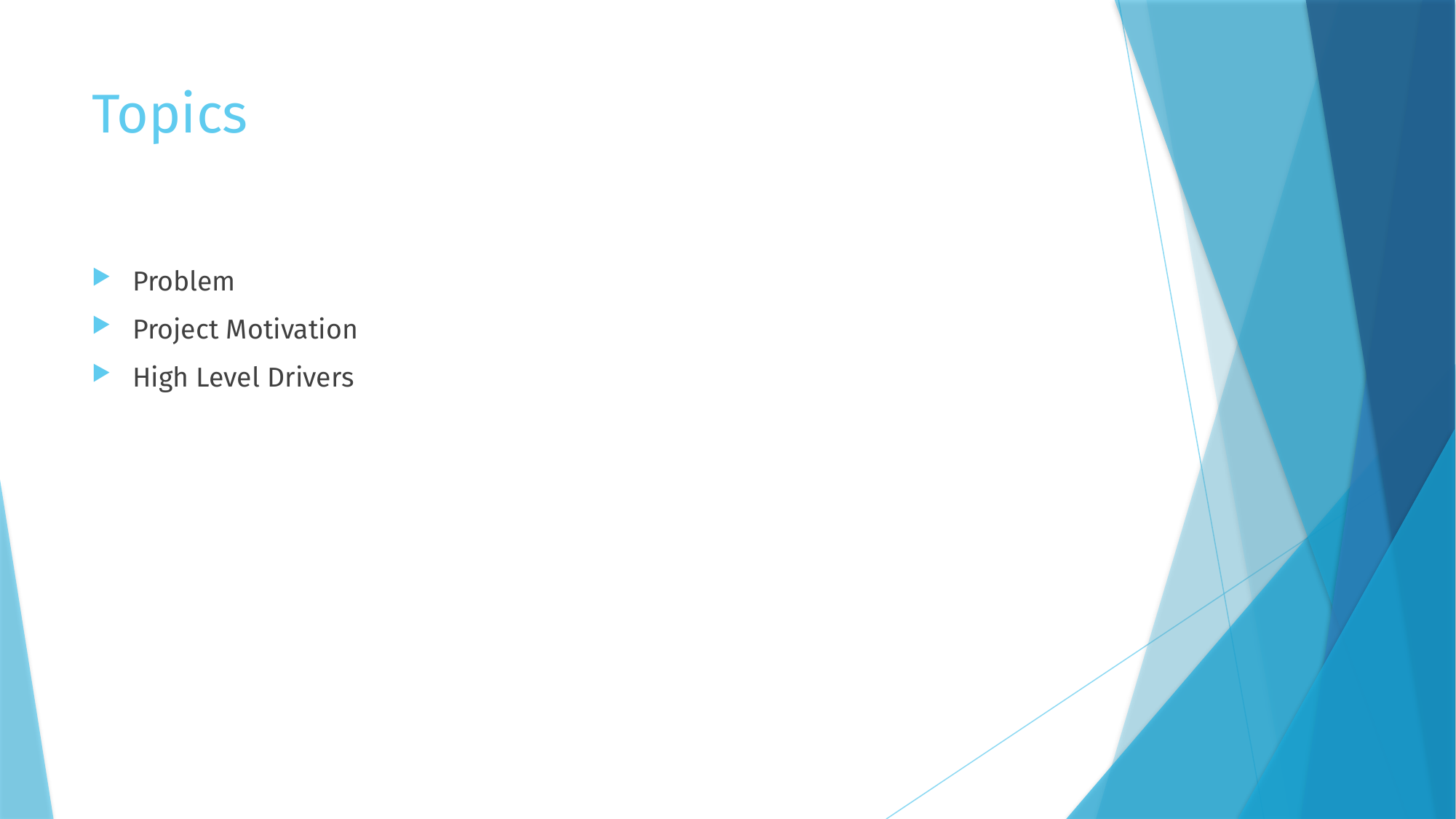

# Topics
Problem
Project Motivation
High Level Drivers